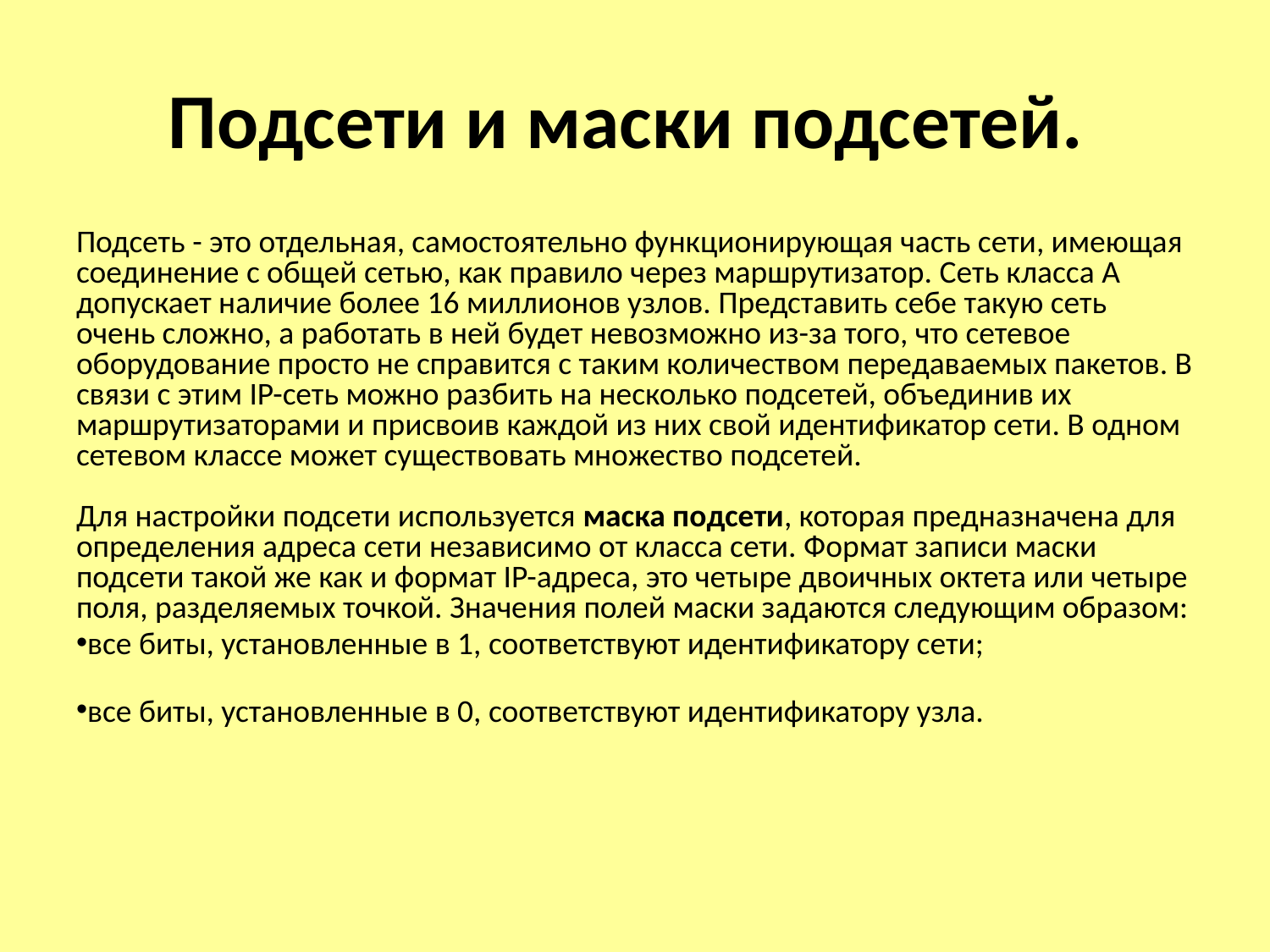

# Подсети и маски подсетей.
Подсеть - это отдельная, самостоятельно функционирующая часть сети, имеющая соединение с общей сетью, как правило через маршрутизатор. Сеть класса A допускает наличие более 16 миллионов узлов. Представить себе такую сеть очень сложно, а работать в ней будет невозможно из-за того, что сетевое оборудование просто не справится с таким количеством передаваемых пакетов. В связи с этим IP-сеть можно разбить на несколько подсетей, объединив их маршрутизаторами и присвоив каждой из них свой идентификатор сети. В одном сетевом классе может существовать множество подсетей.
Для настройки подсети используется маска подсети, которая предназначена для определения адреса сети независимо от класса сети. Формат записи маски подсети такой же как и формат IP-адреса, это четыре двоичных октета или четыре поля, разделяемых точкой. Значения полей маски задаются следующим образом:
все биты, установленные в 1, соответствуют идентификатору сети;
все биты, установленные в 0, соответствуют идентификатору узла.